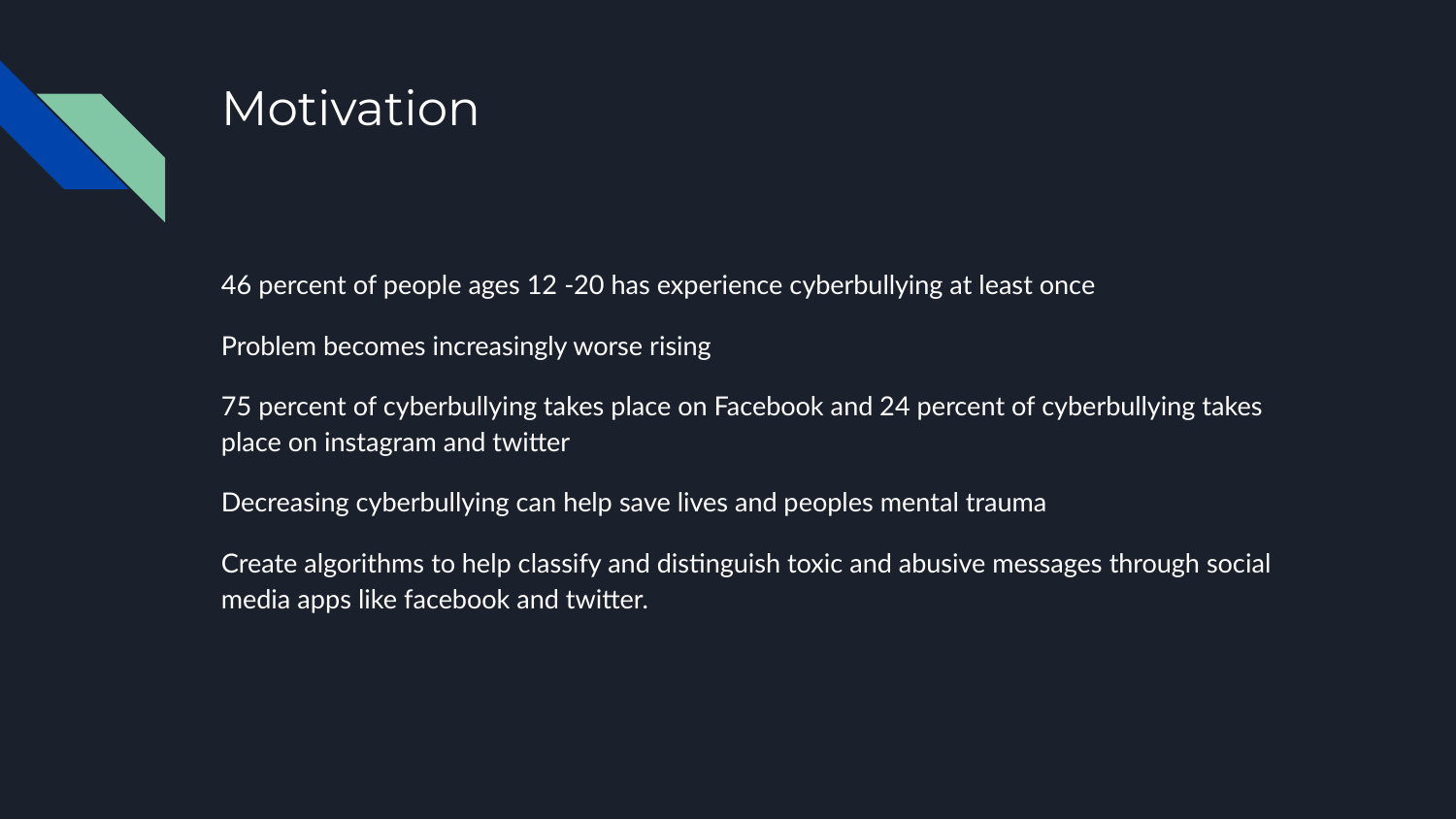

# Motivation
46 percent of people ages 12 -20 has experience cyberbullying at least once
Problem becomes increasingly worse rising
75 percent of cyberbullying takes place on Facebook and 24 percent of cyberbullying takes place on instagram and twitter
Decreasing cyberbullying can help save lives and peoples mental trauma
Create algorithms to help classify and distinguish toxic and abusive messages through social media apps like facebook and twitter.